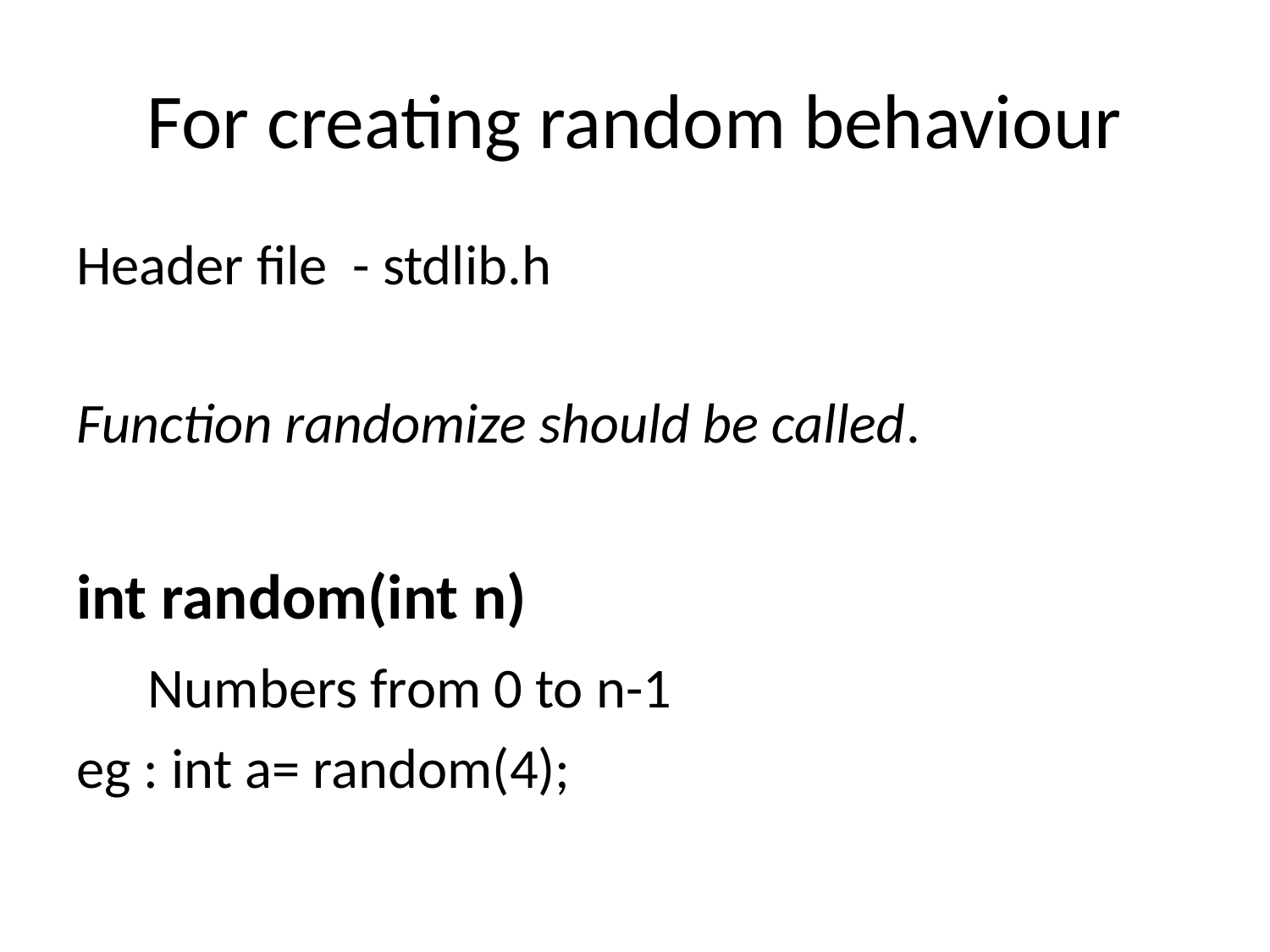

# For creating random behaviour
Header file  - stdlib.h

Function randomize should be called.

int random(int n)
     Numbers from 0 to n-1
eg : int a= random(4);